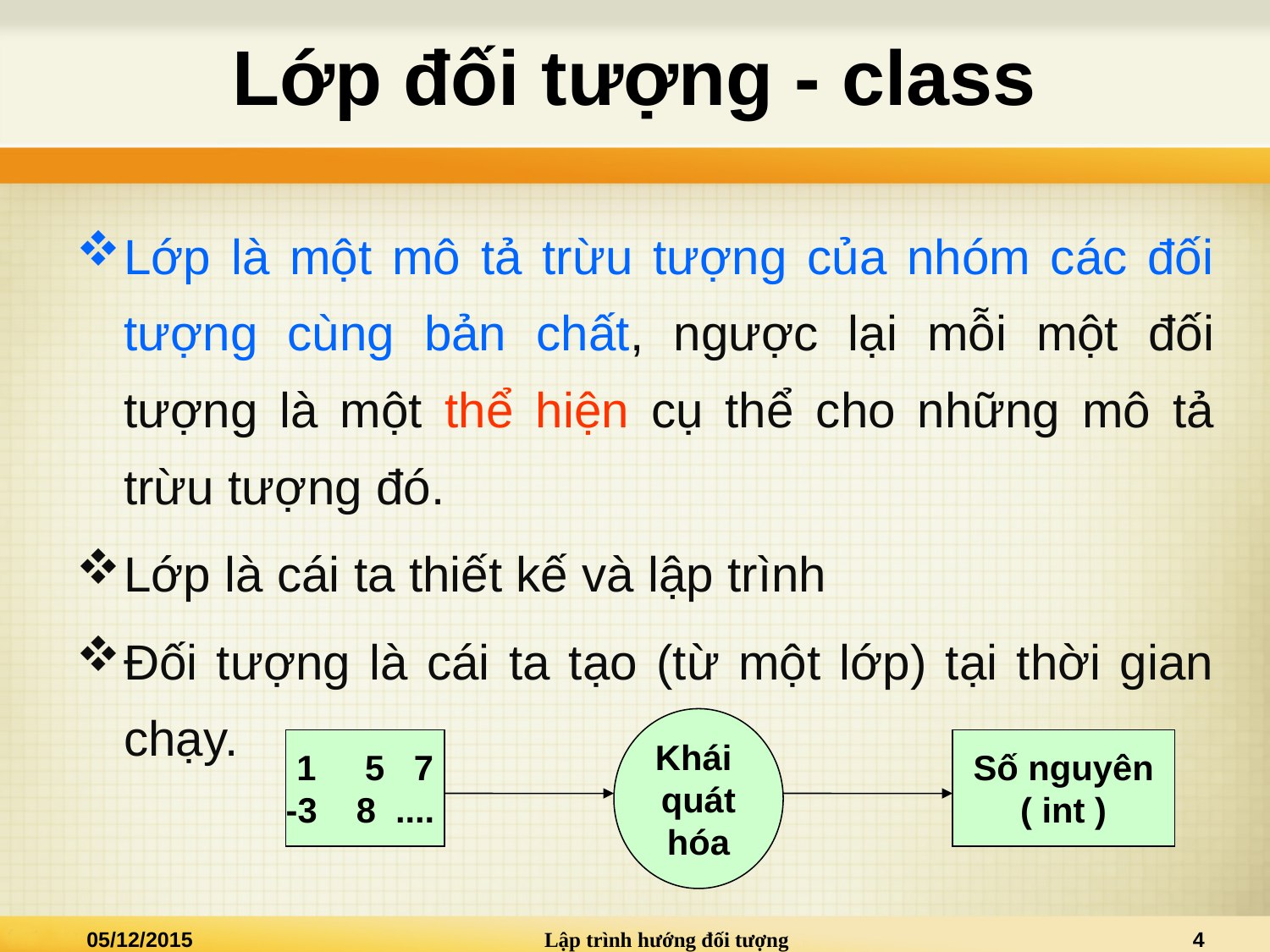

# Lớp đối tượng - class
Lớp là một mô tả trừu tượng của nhóm các đối tượng cùng bản chất, ngược lại mỗi một đối tượng là một thể hiện cụ thể cho những mô tả trừu tượng đó.
Lớp là cái ta thiết kế và lập trình
Đối tượng là cái ta tạo (từ một lớp) tại thời gian chạy.
Khái
quát
hóa
1     5   7
-3    8  ....
Số nguyên
( int )

05/12/2015
Lập trình hướng đối tượng
4